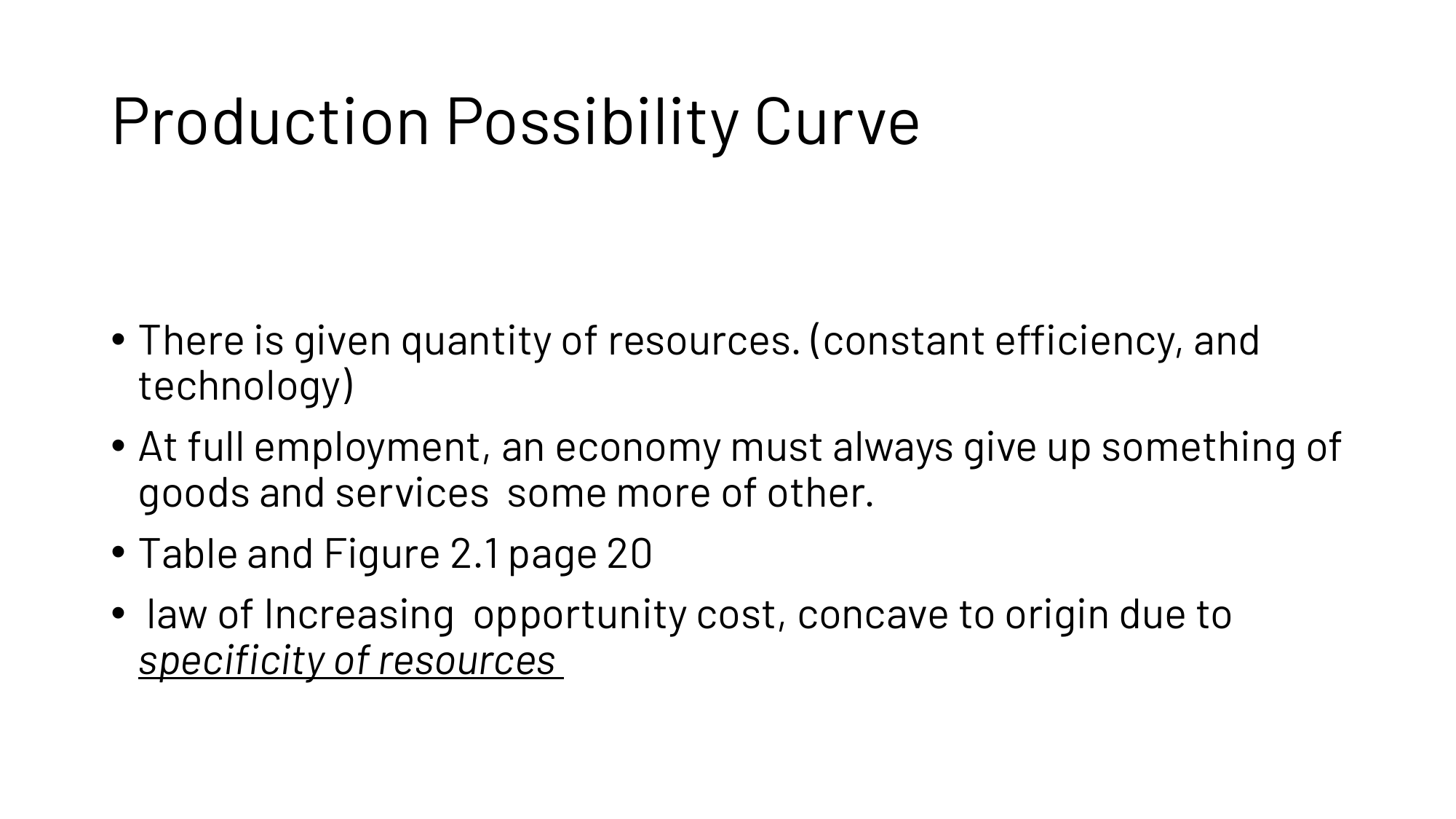

# Production Possibility Curve

There is given quantity of resources. (constant efficiency, and technology)
At full employment, an economy must always give up something of goods and services  some more of other.
Table and Figure 2.1 page 20
 law of Increasing  opportunity cost, concave to origin due to specificity of resources